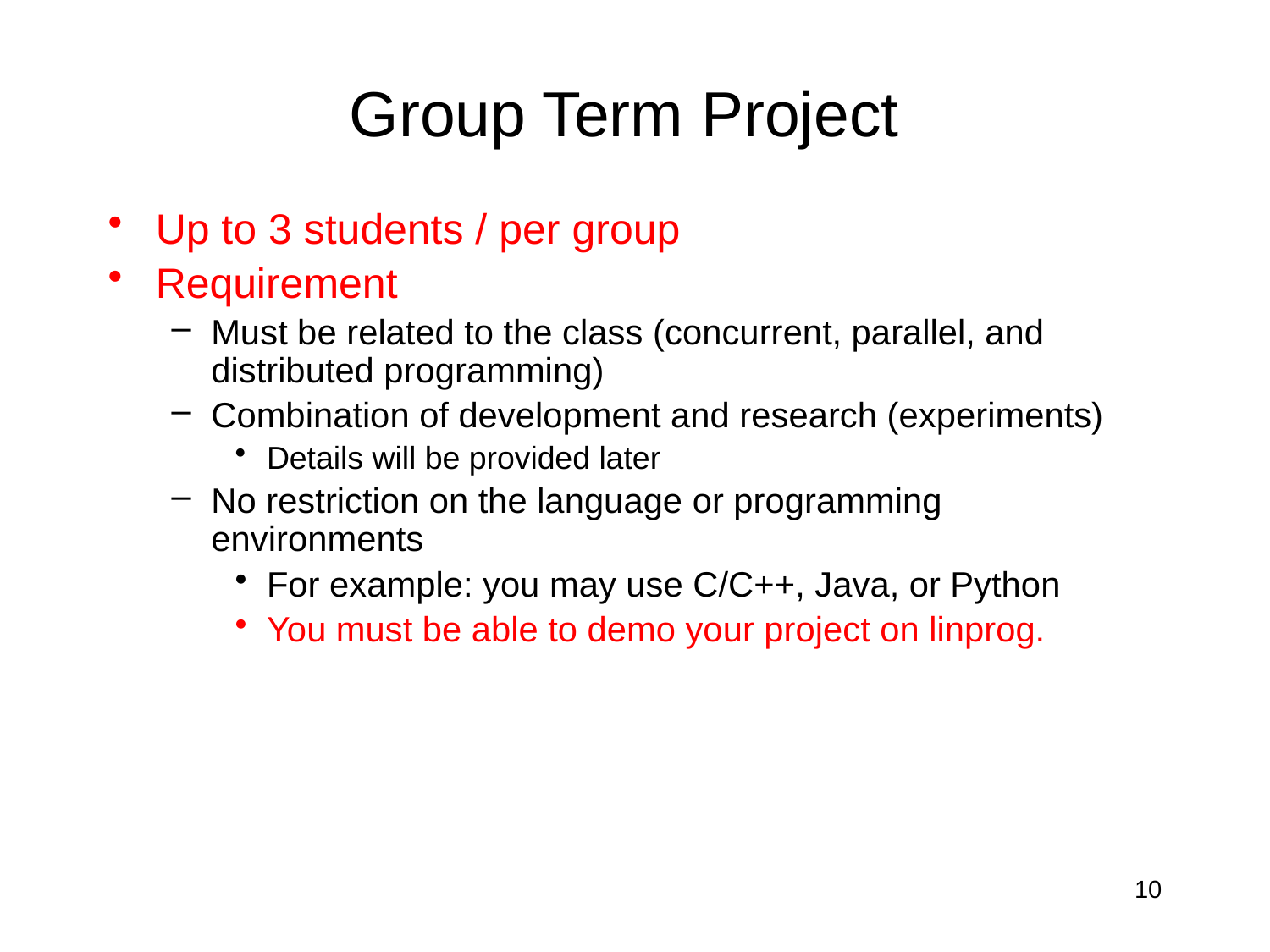

# Group Term Project
Up to 3 students / per group
Requirement
Must be related to the class (concurrent, parallel, and distributed programming)
Combination of development and research (experiments)
Details will be provided later
No restriction on the language or programming environments
For example: you may use C/C++, Java, or Python
You must be able to demo your project on linprog.
10